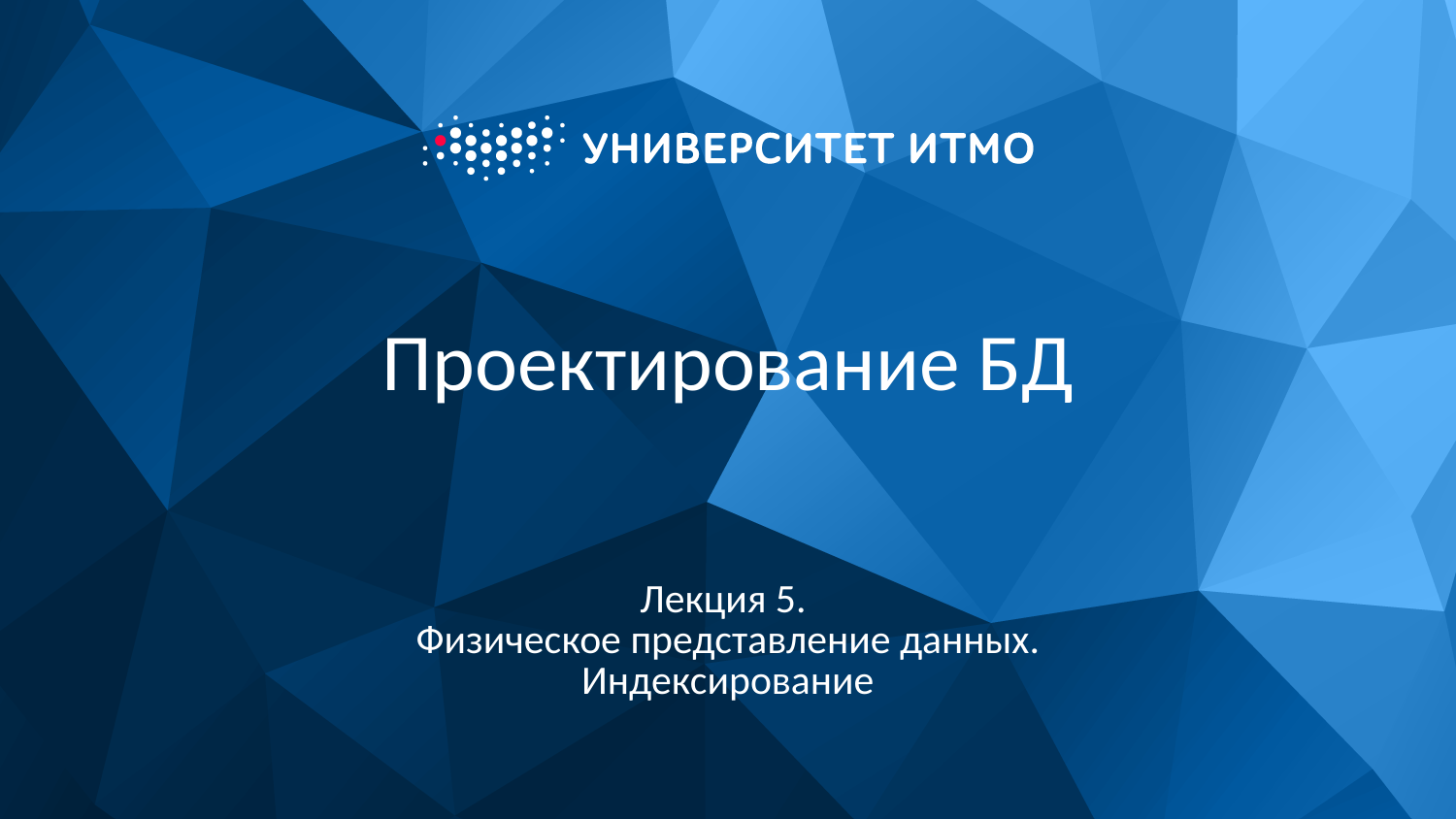

# Проектирование БД
Лекция 5.
Физическое представление данных. Индексирование